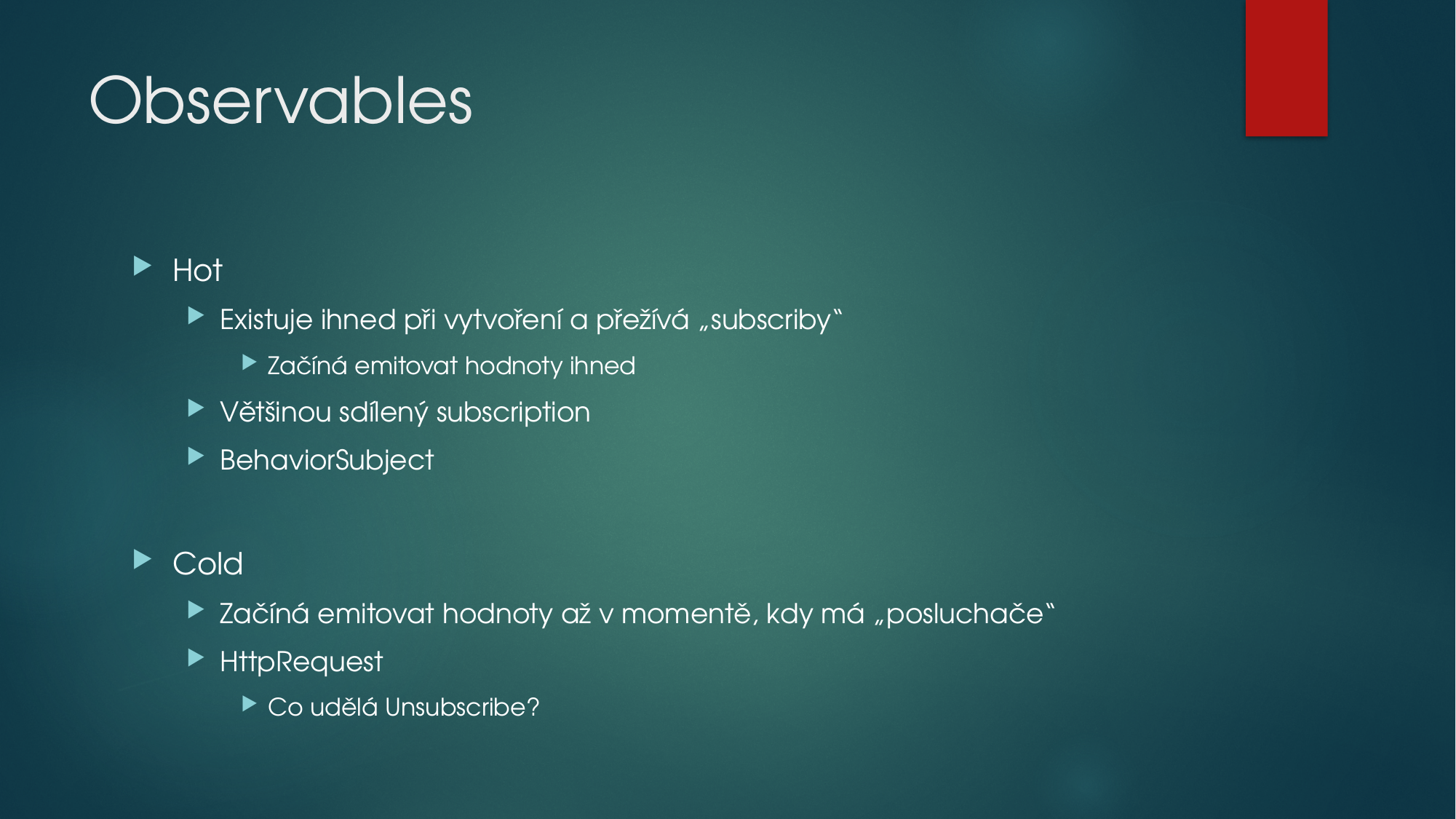

# Observables
Hot
Existuje ihned při vytvoření a přežívá „subscriby“
Začíná emitovat hodnoty ihned
Většinou sdílený subscription
BehaviorSubject

Cold
Začíná emitovat hodnoty až v momentě, kdy má „posluchače“
HttpRequest
Co udělá Unsubscribe?